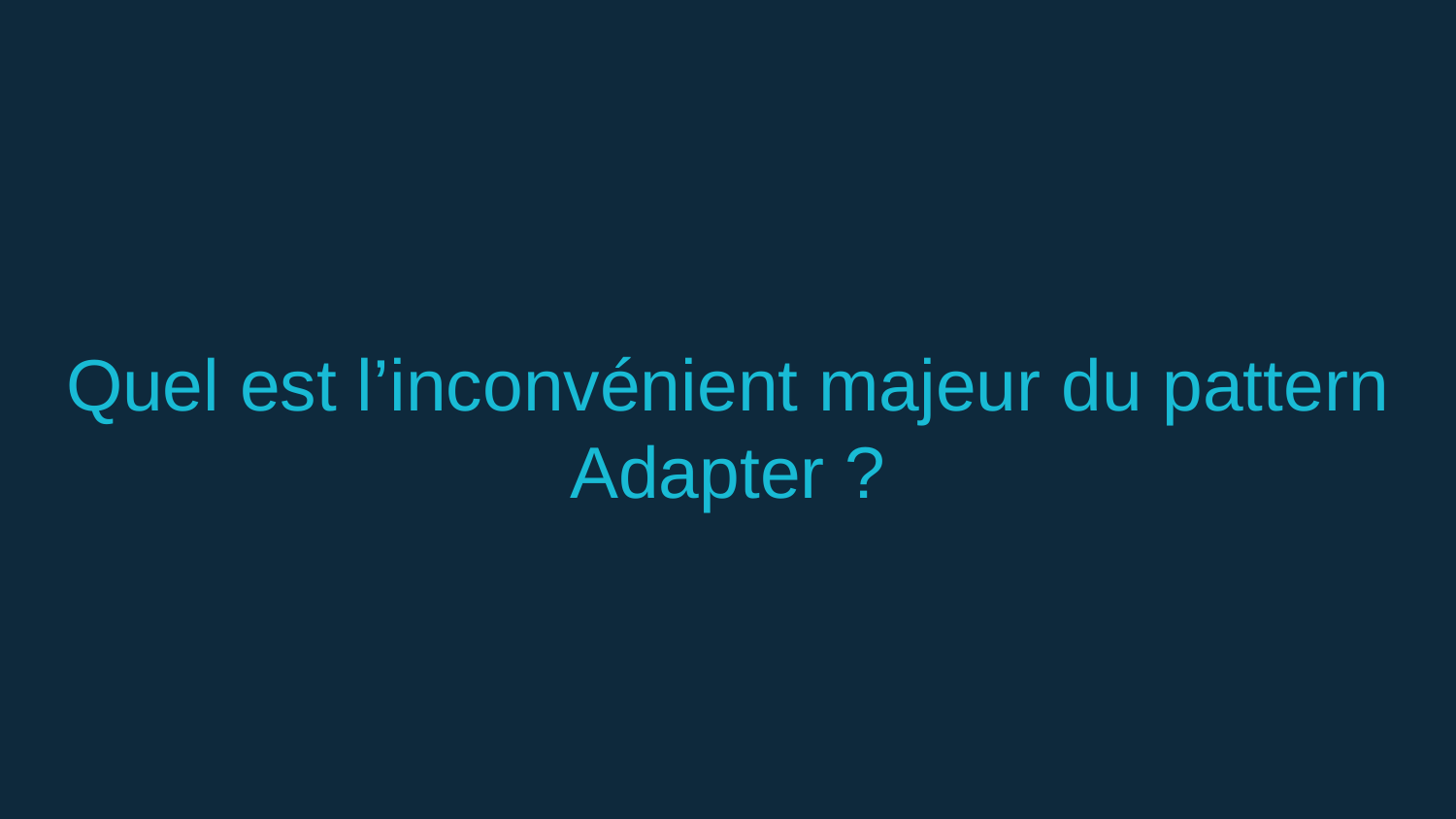

Quel est l’inconvénient majeur du pattern Adapter ?